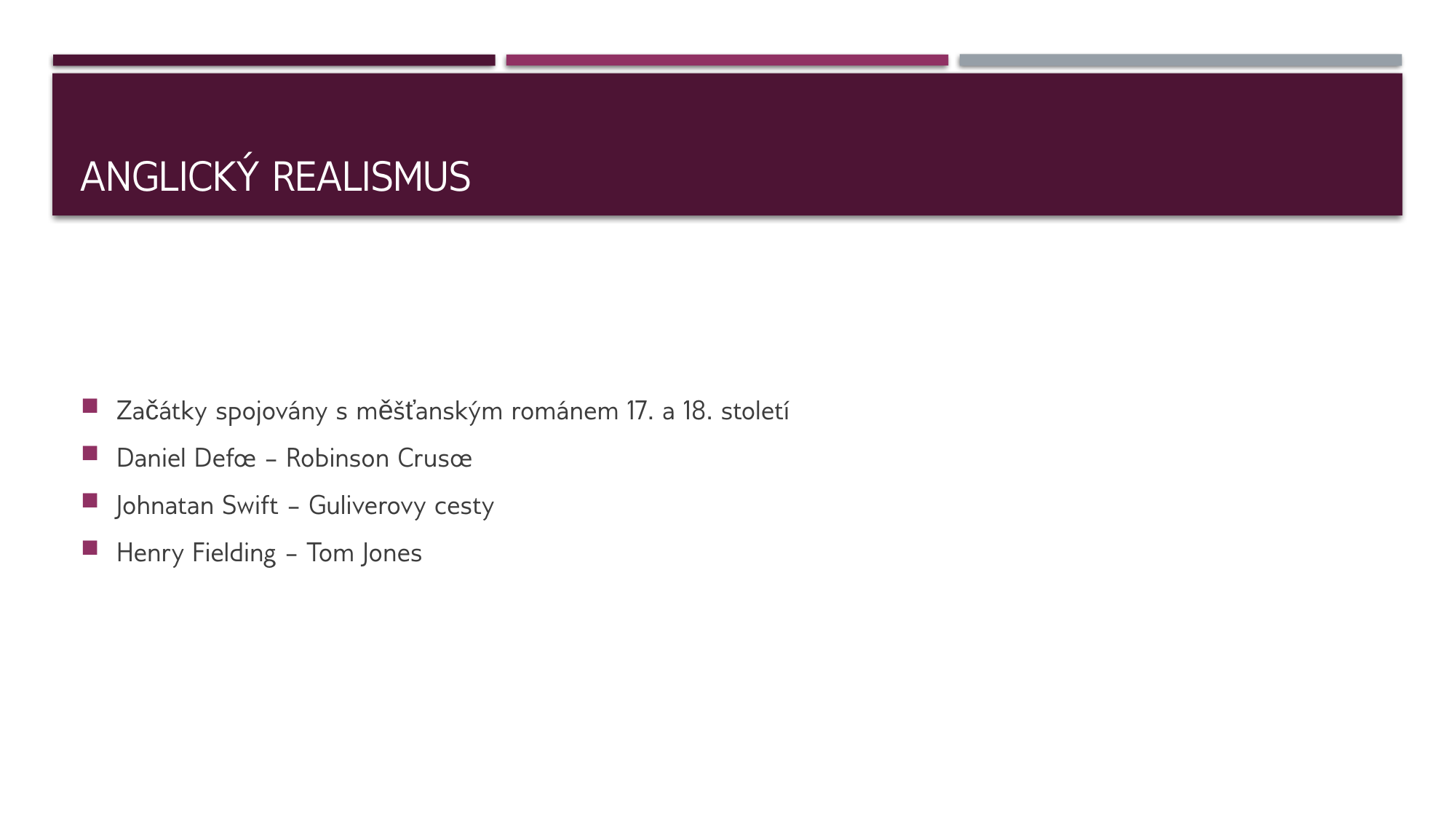

# Anglický realismus
Začátky spojovány s měšťanským románem 17. a 18. století
Daniel Defoe – Robinson Crusoe
Johnatan Swift – Guliverovy cesty
Henry Fielding – Tom Jones